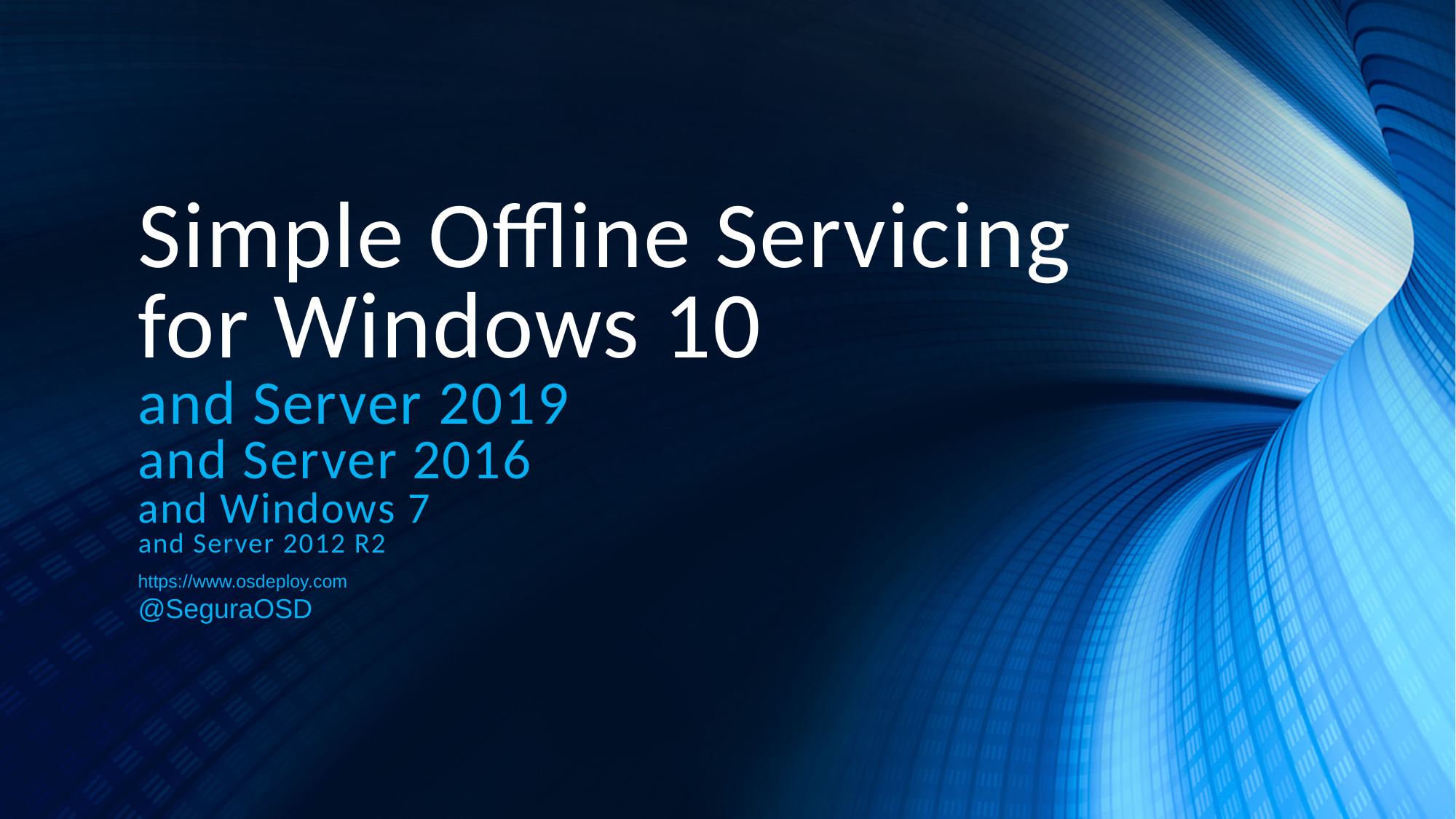

# Simple Offline Servicing for Windows 10 and Server 2019 and Server 2016 and Windows 7 and Server 2012 R2
https://www.osdeploy.com
@SeguraOSD